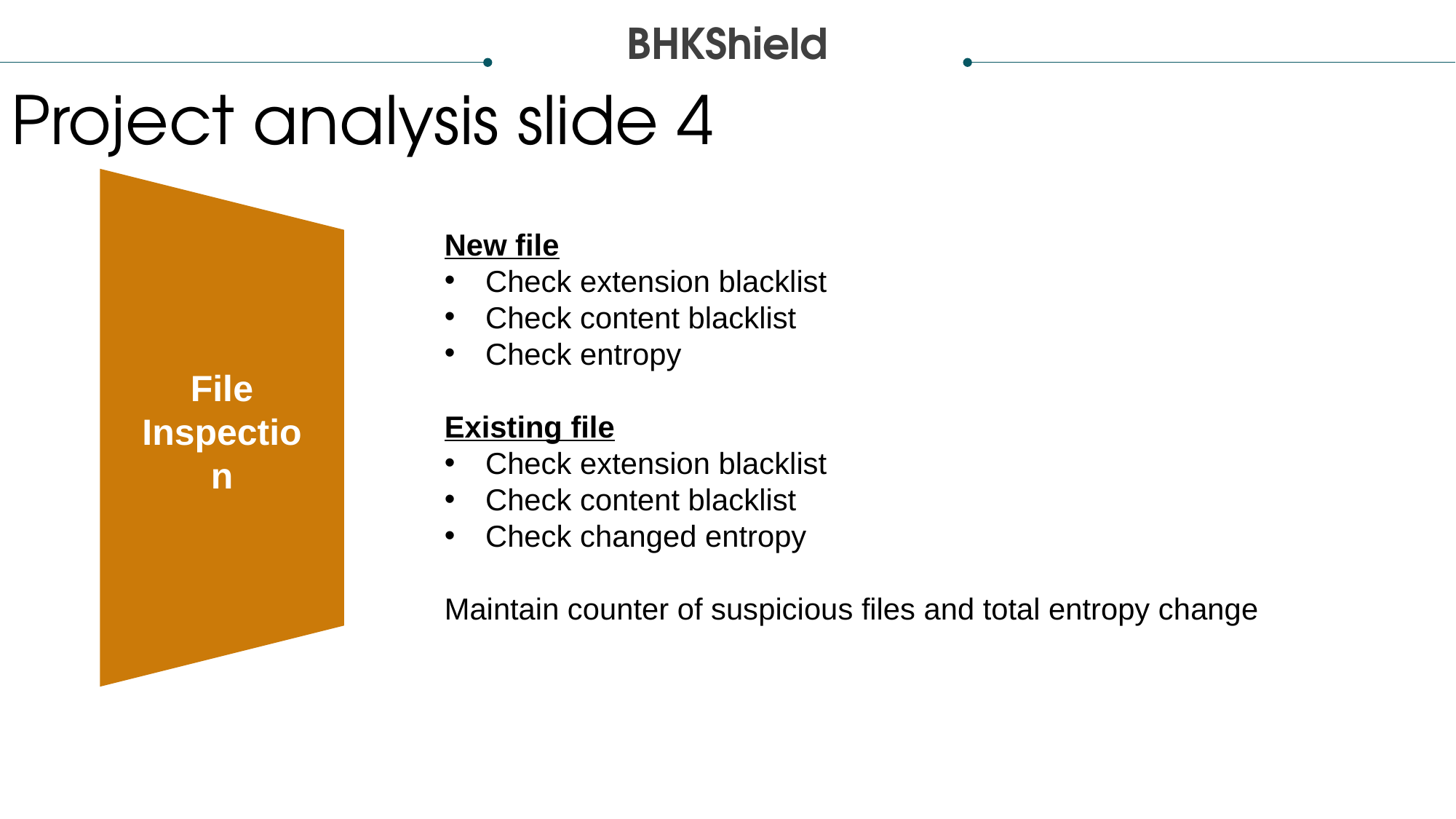

BHKShield
Project analysis slide 4
New file
Check extension blacklist
Check content blacklist
Check entropy

Existing file
Check extension blacklist
Check content blacklist
Check changed entropy

Maintain counter of suspicious files and total entropy change

File
Inspection
Overview